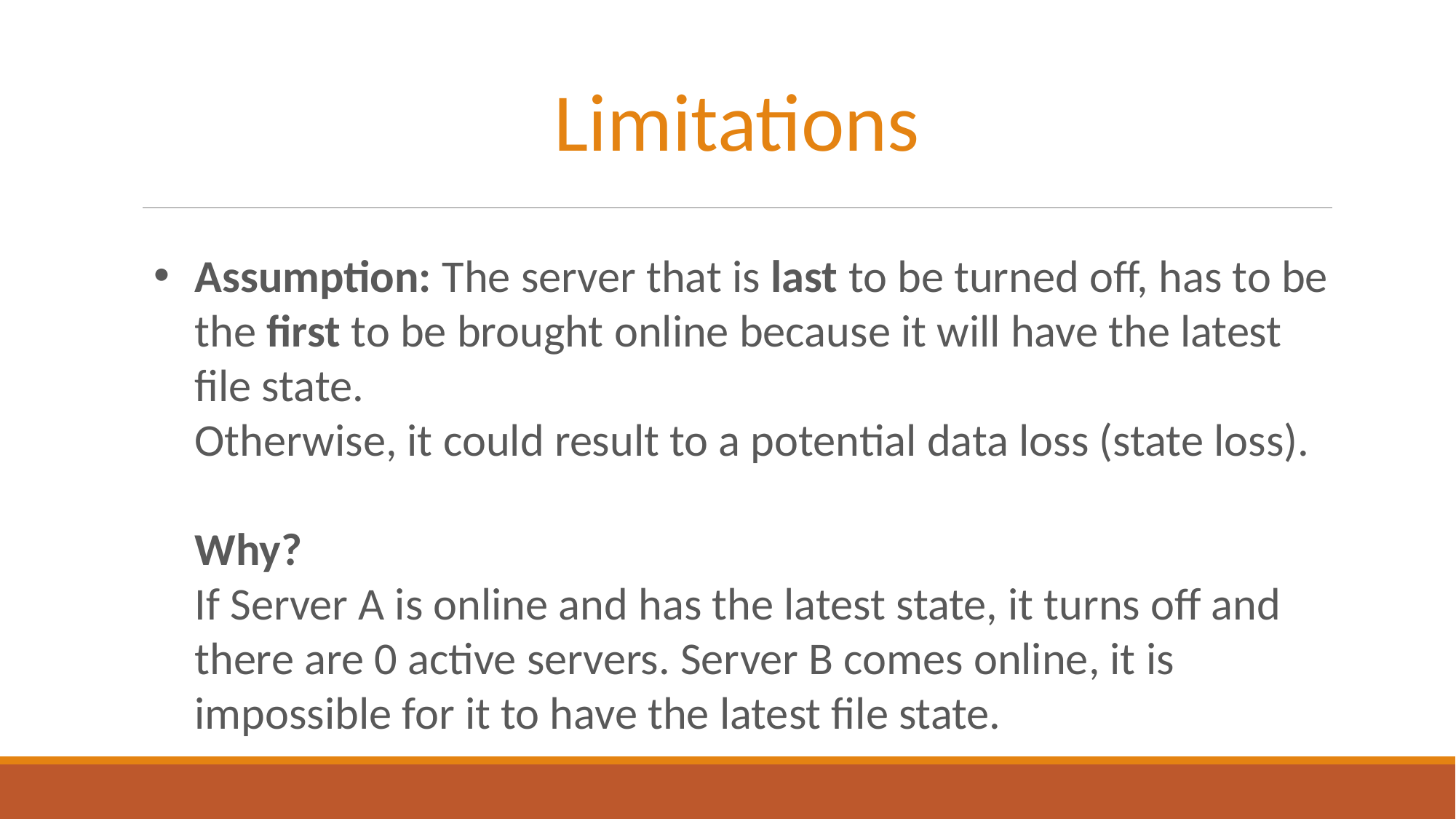

Limitations
Assumption: The server that is last to be turned off, has to be the first to be brought online because it will have the latest file state.
Otherwise, it could result to a potential data loss (state loss).
Why?
If Server A is online and has the latest state, it turns off and there are 0 active servers. Server B comes online, it is impossible for it to have the latest file state.